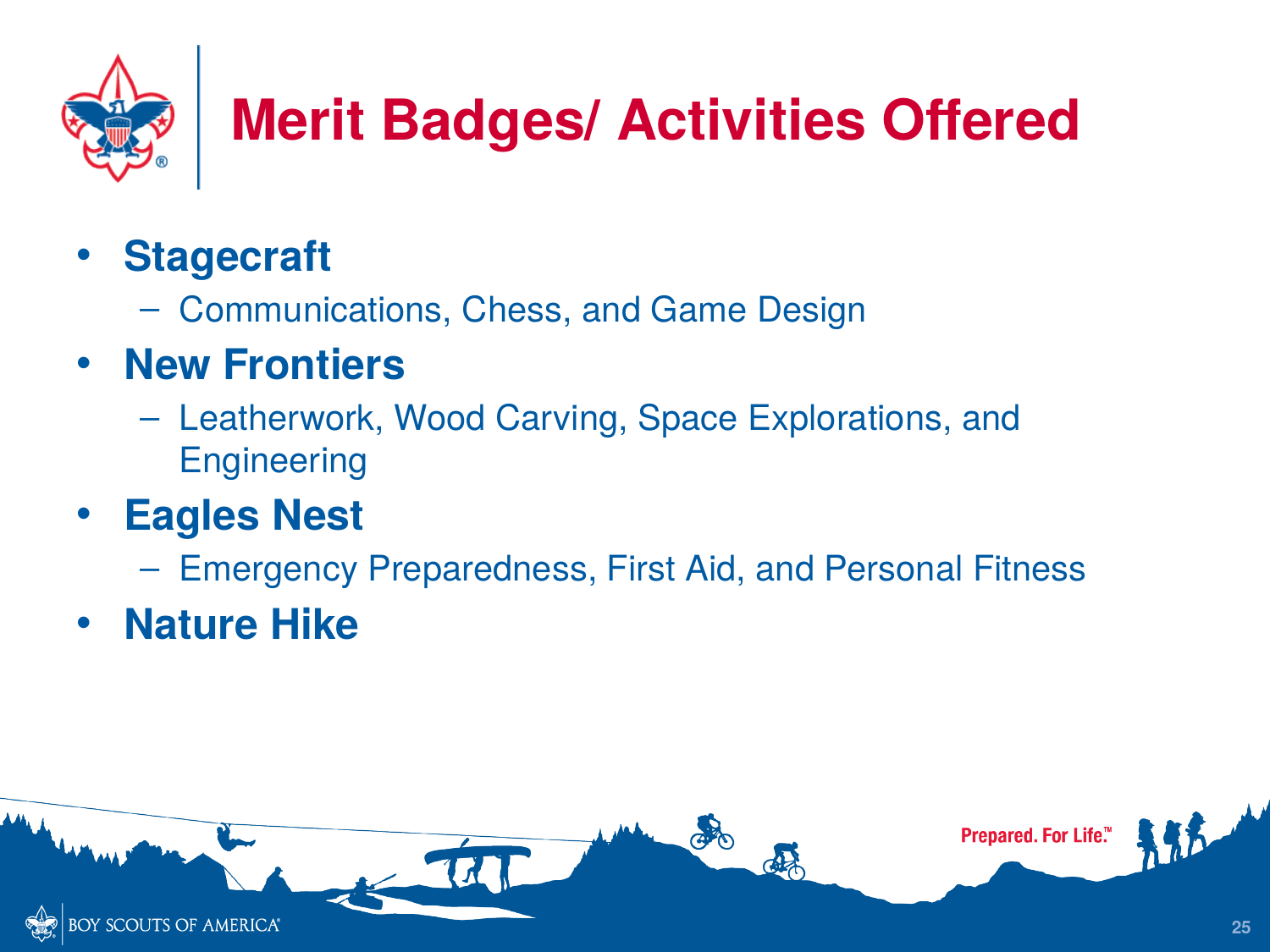

# Merit Badges/ Activities Offered
Stagecraft
Communications, Chess, and Game Design
New Frontiers
Leatherwork, Wood Carving, Space Explorations, and Engineering
Eagles Nest
Emergency Preparedness, First Aid, and Personal Fitness
Nature Hike

25